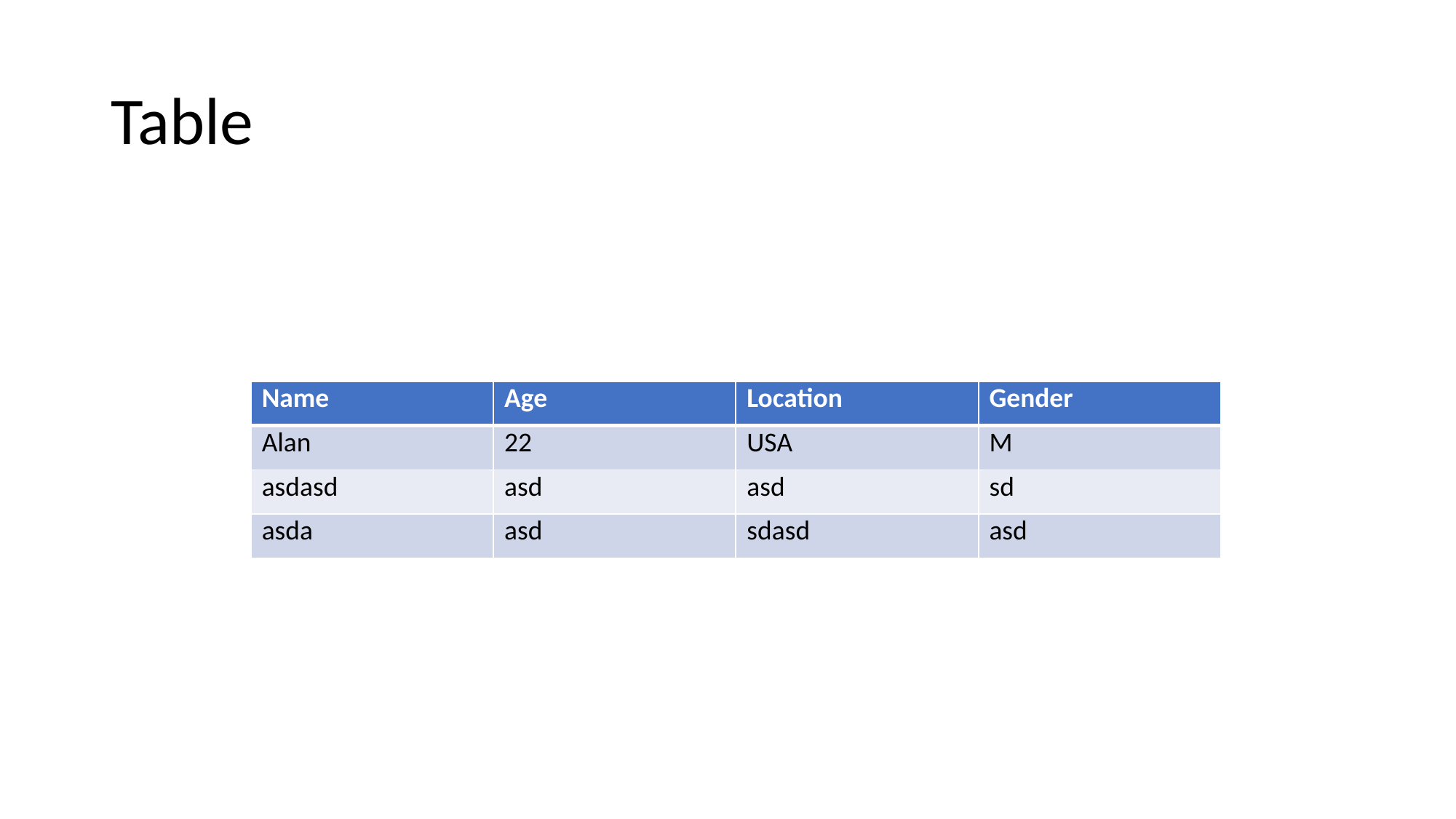

# Table
| Name | Age | Location | Gender |
| --- | --- | --- | --- |
| Alan | 22 | USA | M |
| asdasd | asd | asd | sd |
| asda | asd | sdasd | asd |